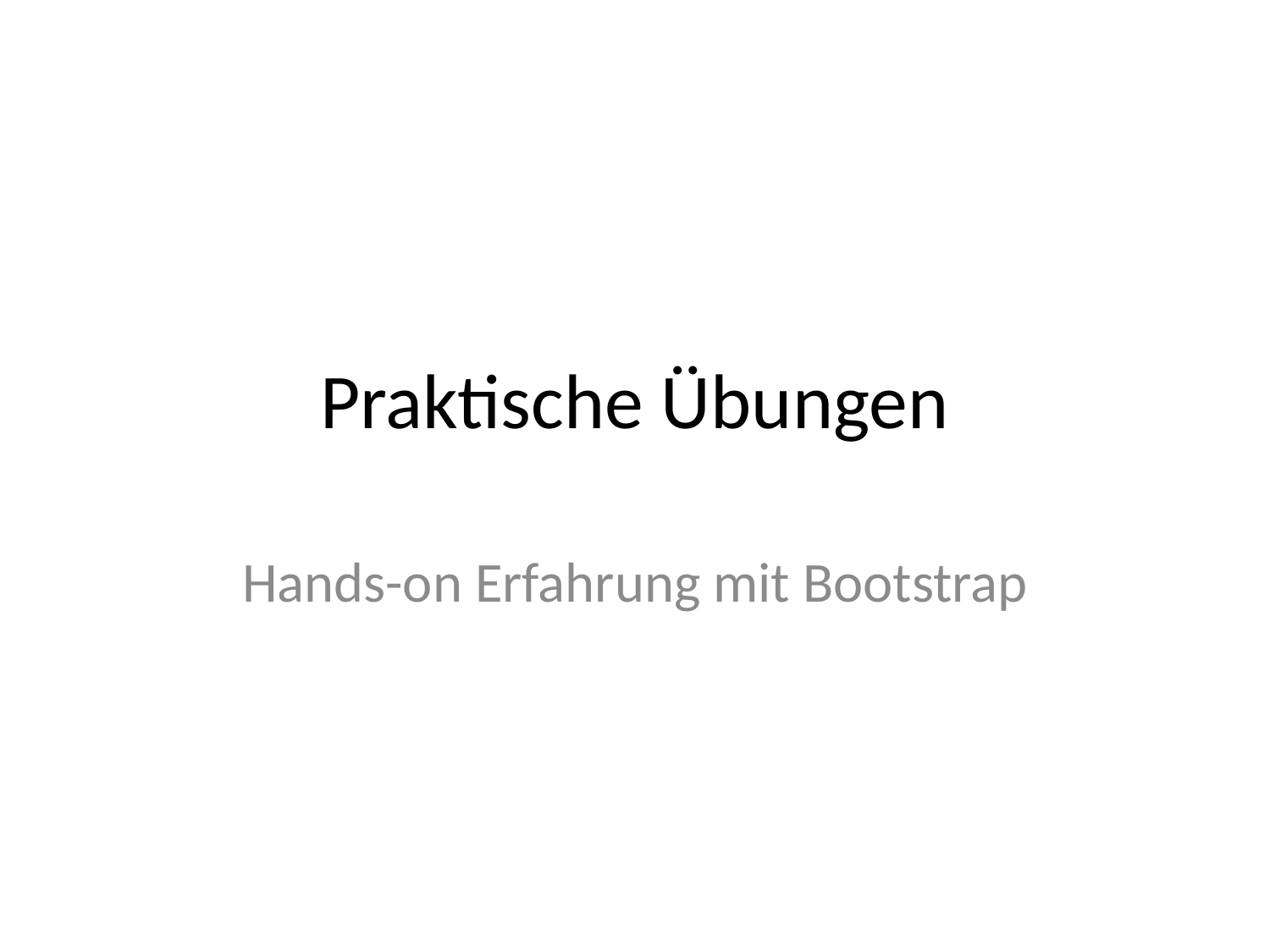

# Praktische Übungen
Hands-on Erfahrung mit Bootstrap